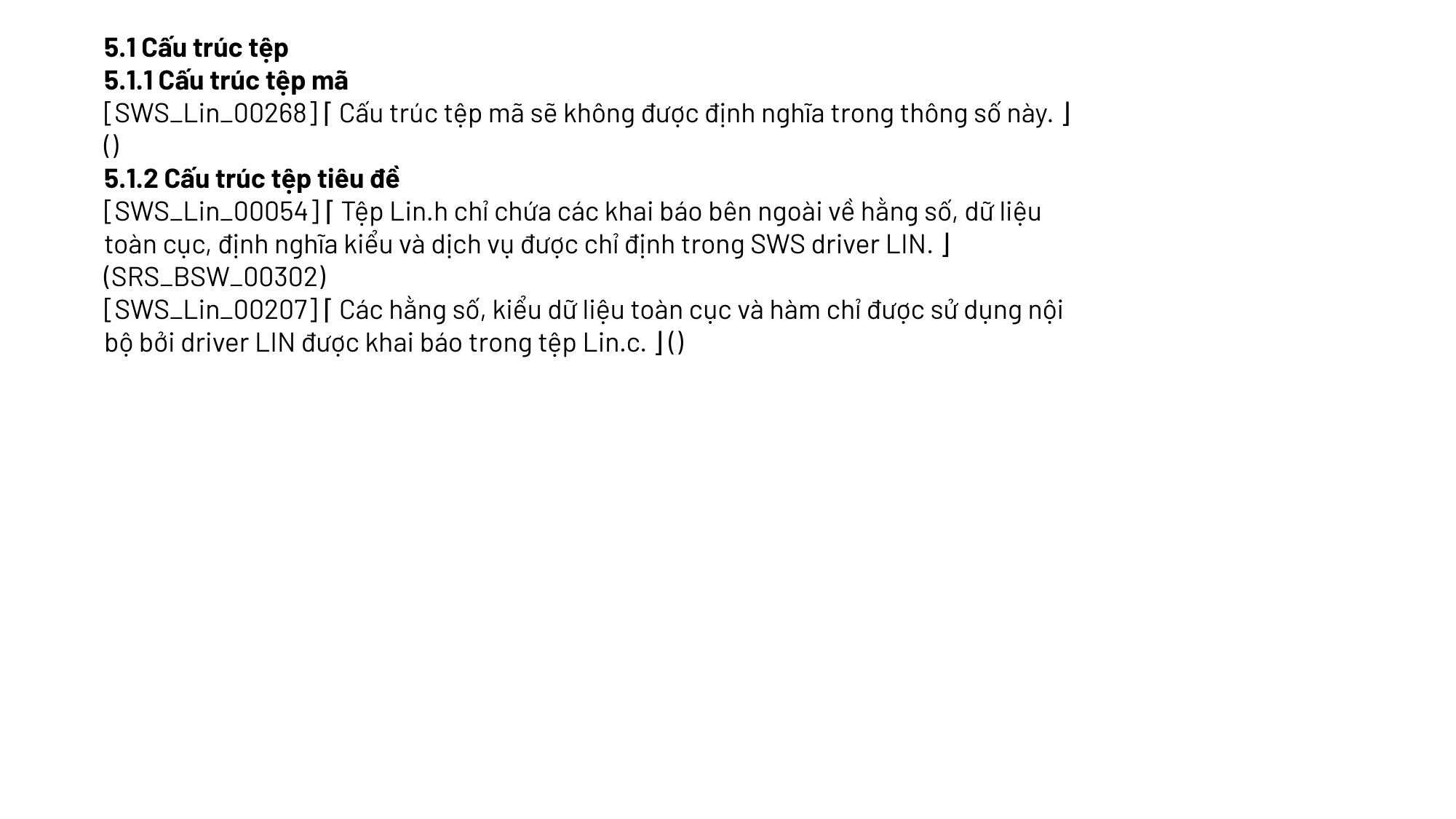

5.1 Cấu trúc tệp
5.1.1 Cấu trúc tệp mã
[SWS_Lin_00268] ⌈ Cấu trúc tệp mã sẽ không được định nghĩa trong thông số này. ⌋ ()
5.1.2 Cấu trúc tệp tiêu đề
[SWS_Lin_00054] ⌈ Tệp Lin.h chỉ chứa các khai báo bên ngoài về hằng số, dữ liệu toàn cục, định nghĩa kiểu và dịch vụ được chỉ định trong SWS driver LIN. ⌋ (SRS_BSW_00302)
[SWS_Lin_00207] ⌈ Các hằng số, kiểu dữ liệu toàn cục và hàm chỉ được sử dụng nội bộ bởi driver LIN được khai báo trong tệp Lin.c. ⌋ ()